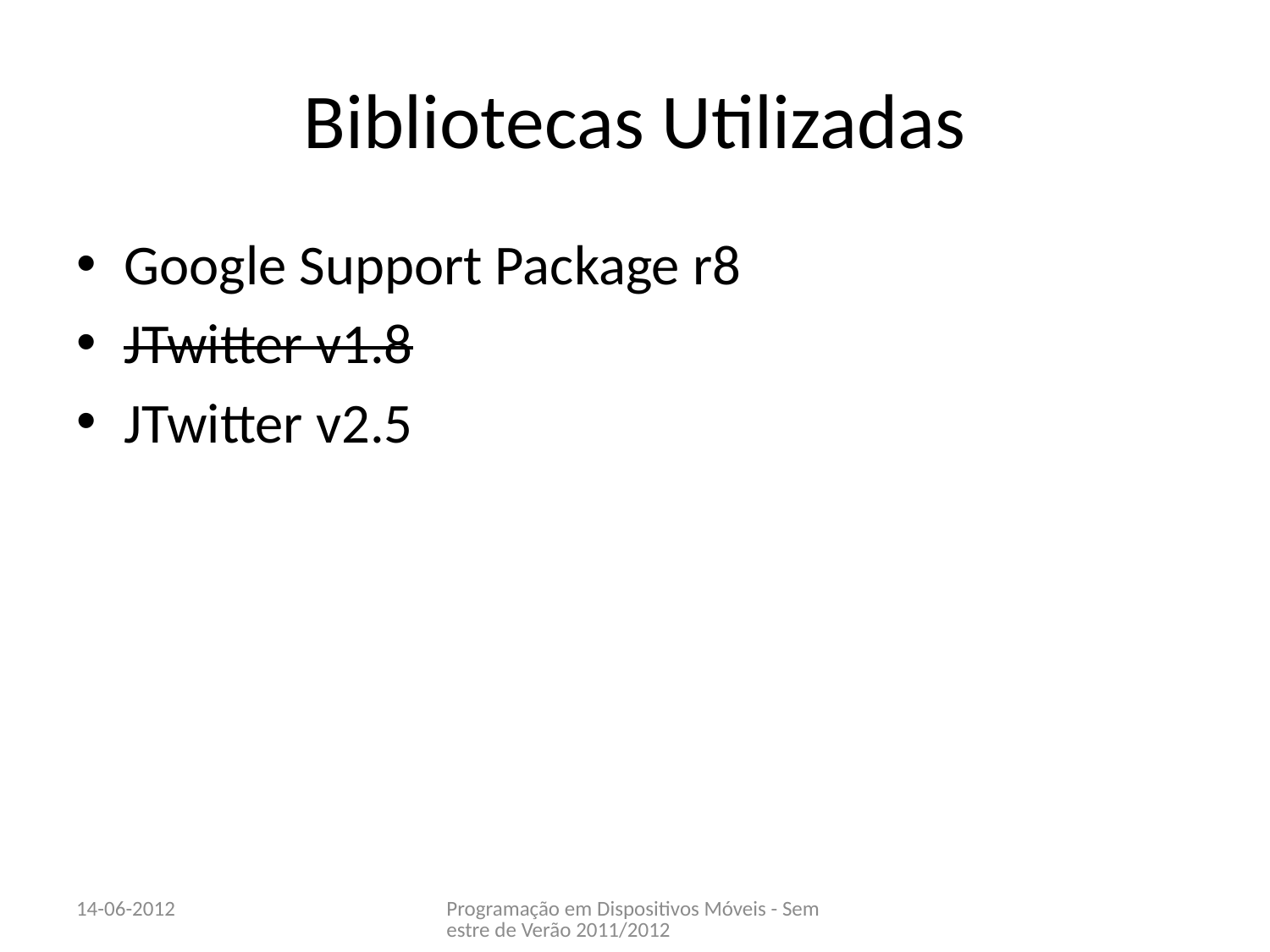

# Bibliotecas Utilizadas
Google Support Package r8
JTwitter v1.8
JTwitter v2.5
14-06-2012
Programação em Dispositivos Móveis - Semestre de Verão 2011/2012